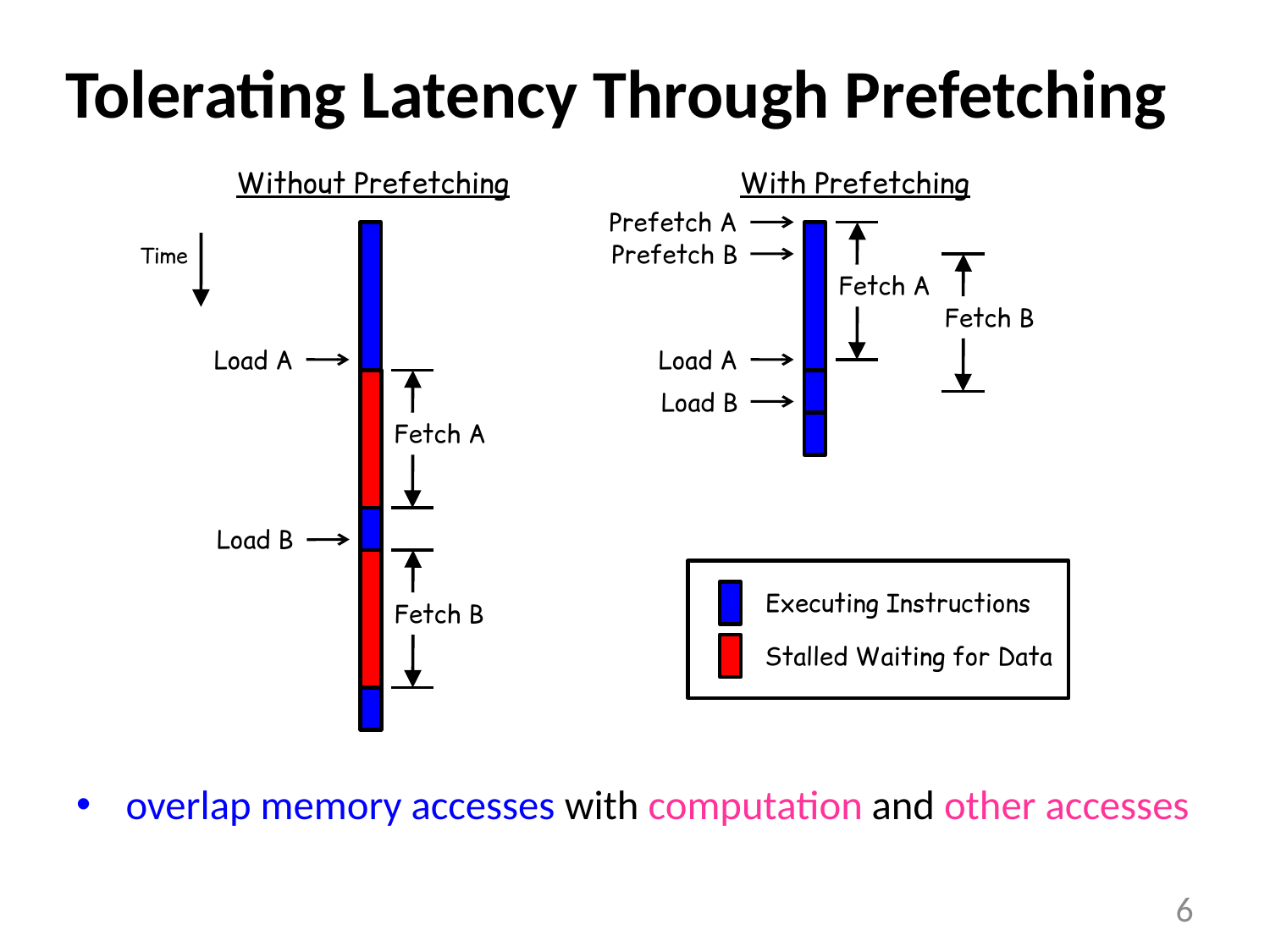

# Tolerating Latency Through Prefetching
Without Prefetching
With Prefetching
Prefetch A

Fetch A
Prefetch B
Time
Fetch B
Load A
Load A

Fetch A

Load B

Load B

Fetch B

Executing Instructions

Stalled Waiting for Data

overlap memory accesses with computation and other accesses
6